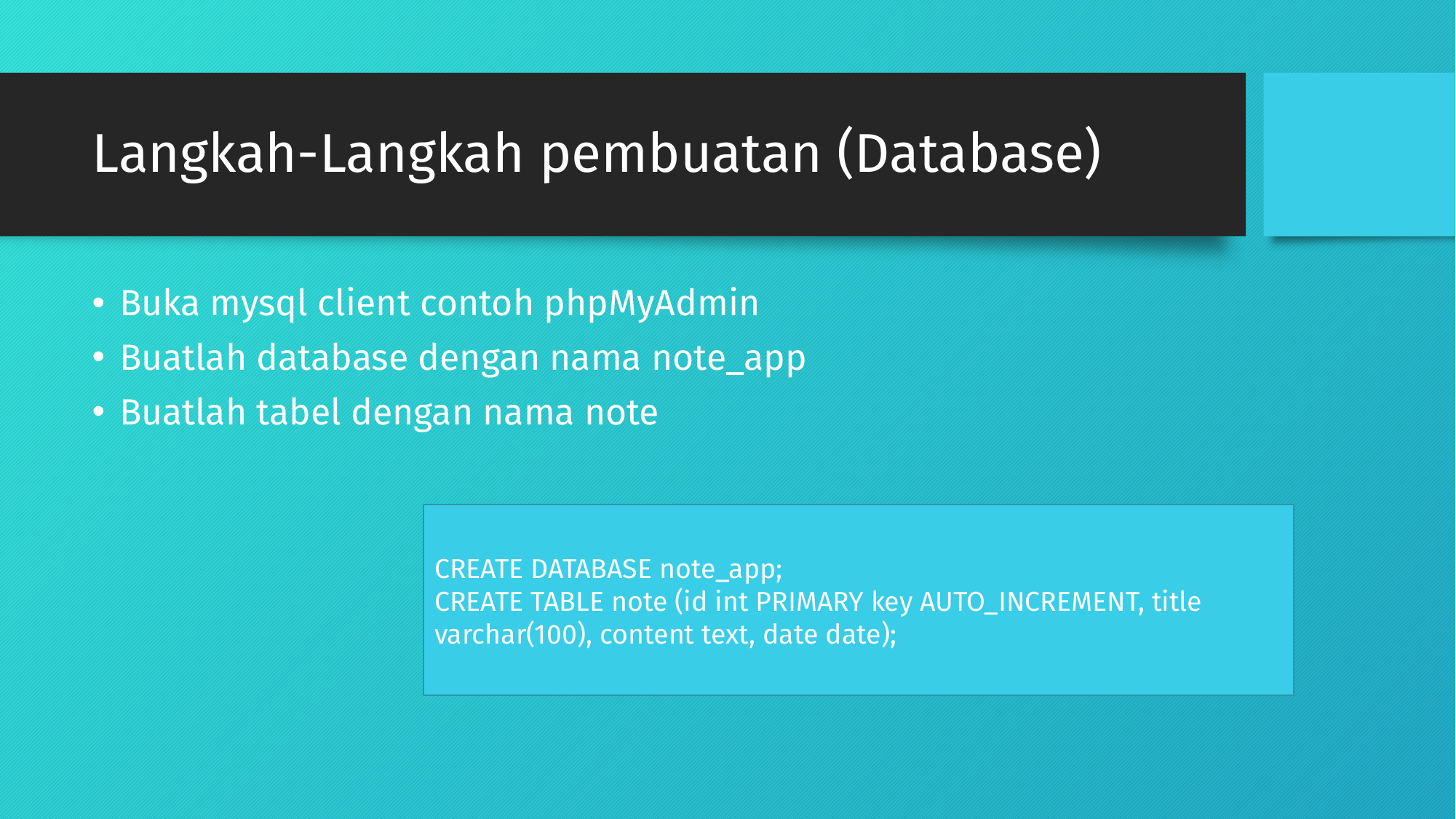

# Langkah-Langkah pembuatan (Database)
Buka mysql client contoh phpMyAdmin
Buatlah database dengan nama note_app
Buatlah tabel dengan nama note

CREATE DATABASE note_app;
CREATE TABLE note (id int PRIMARY key AUTO_INCREMENT, title varchar(100), content text, date date);